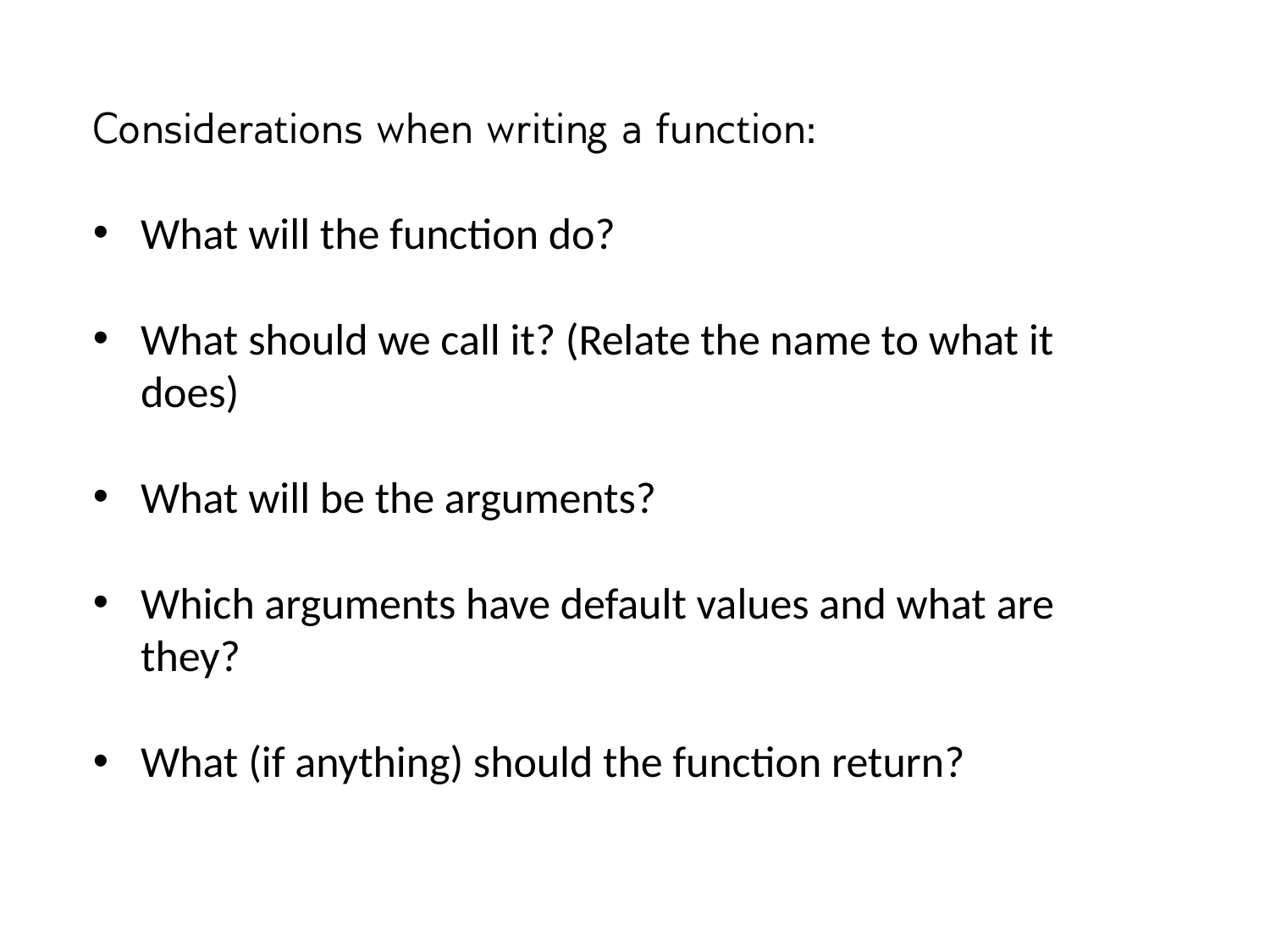

Considerations when writing a function:

What will the function do?

What should we call it? (Relate the name to what it does)

What will be the arguments?

Which arguments have default values and what are they?

What (if anything) should the function return?